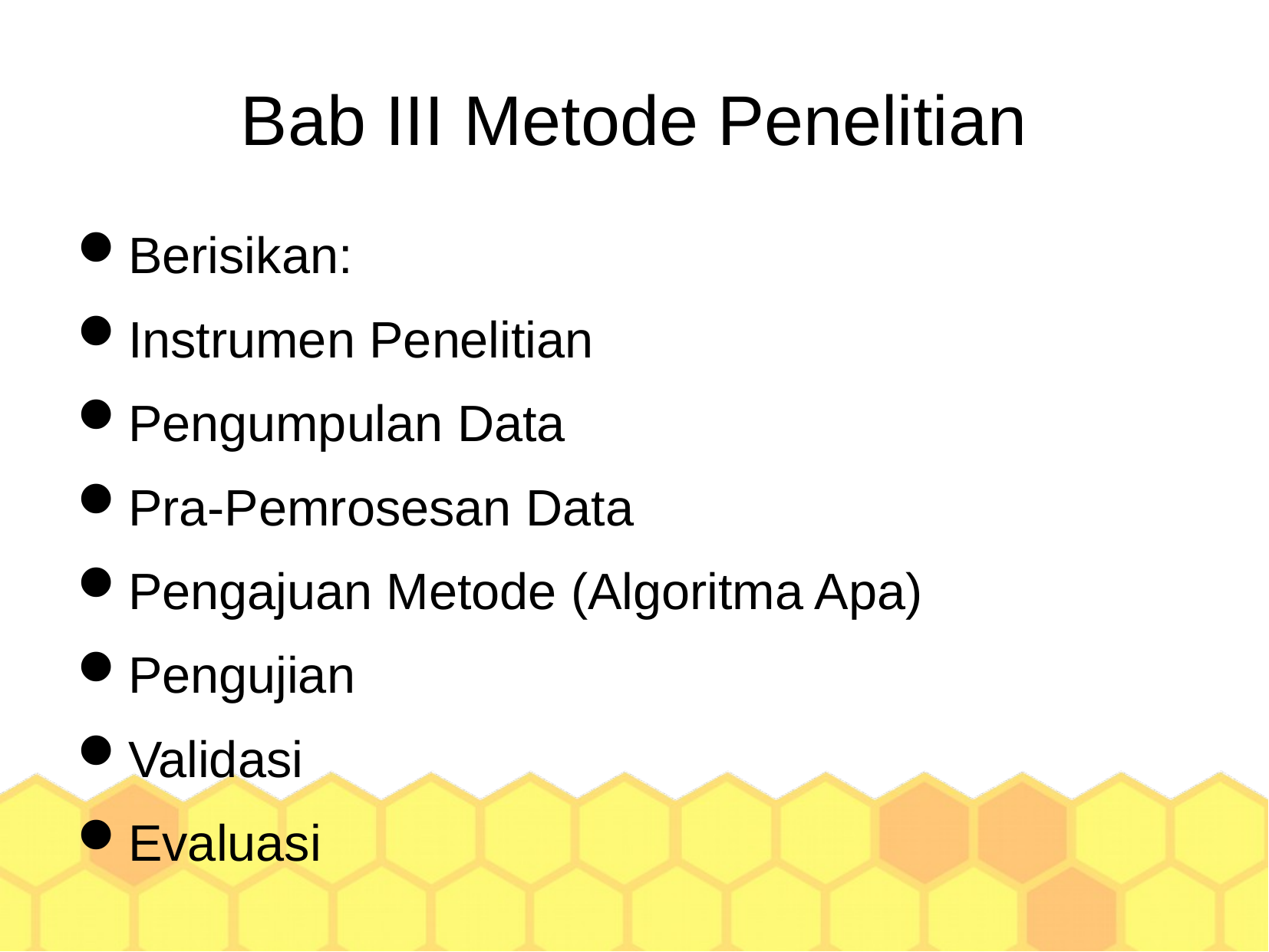

Bab III Metode Penelitian
Berisikan:
Instrumen Penelitian
Pengumpulan Data
Pra-Pemrosesan Data
Pengajuan Metode (Algoritma Apa)
Pengujian
Validasi
Evaluasi